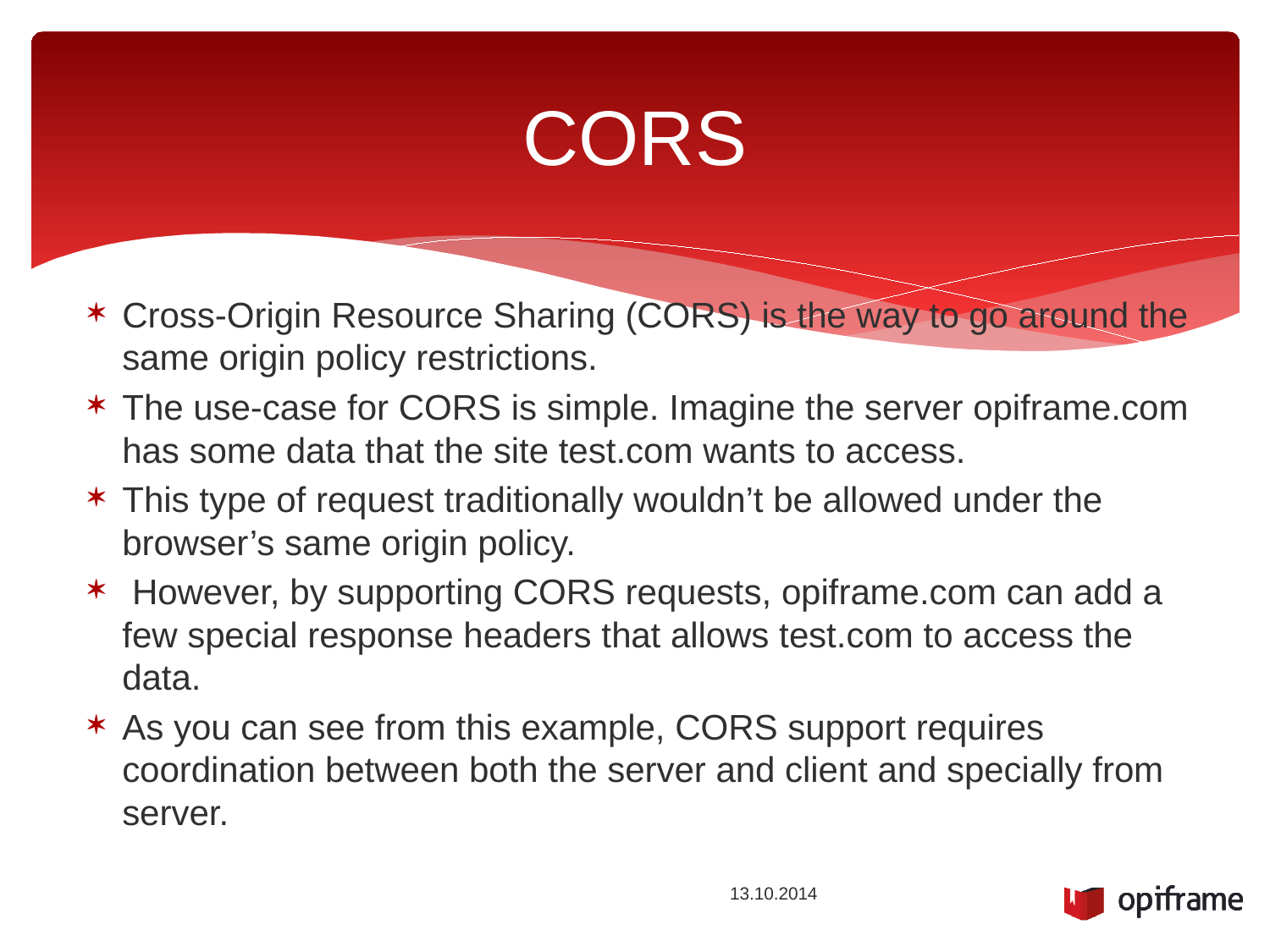

# CORS
Cross-Origin Resource Sharing (CORS) is the way to go around the same origin policy restrictions.
The use-case for CORS is simple. Imagine the server opiframe.com has some data that the site test.com wants to access.
This type of request traditionally wouldn’t be allowed under the browser’s same origin policy.
 However, by supporting CORS requests, opiframe.com can add a few special response headers that allows test.com to access the data.
As you can see from this example, CORS support requires coordination between both the server and client and specially from server.

13.10.2014